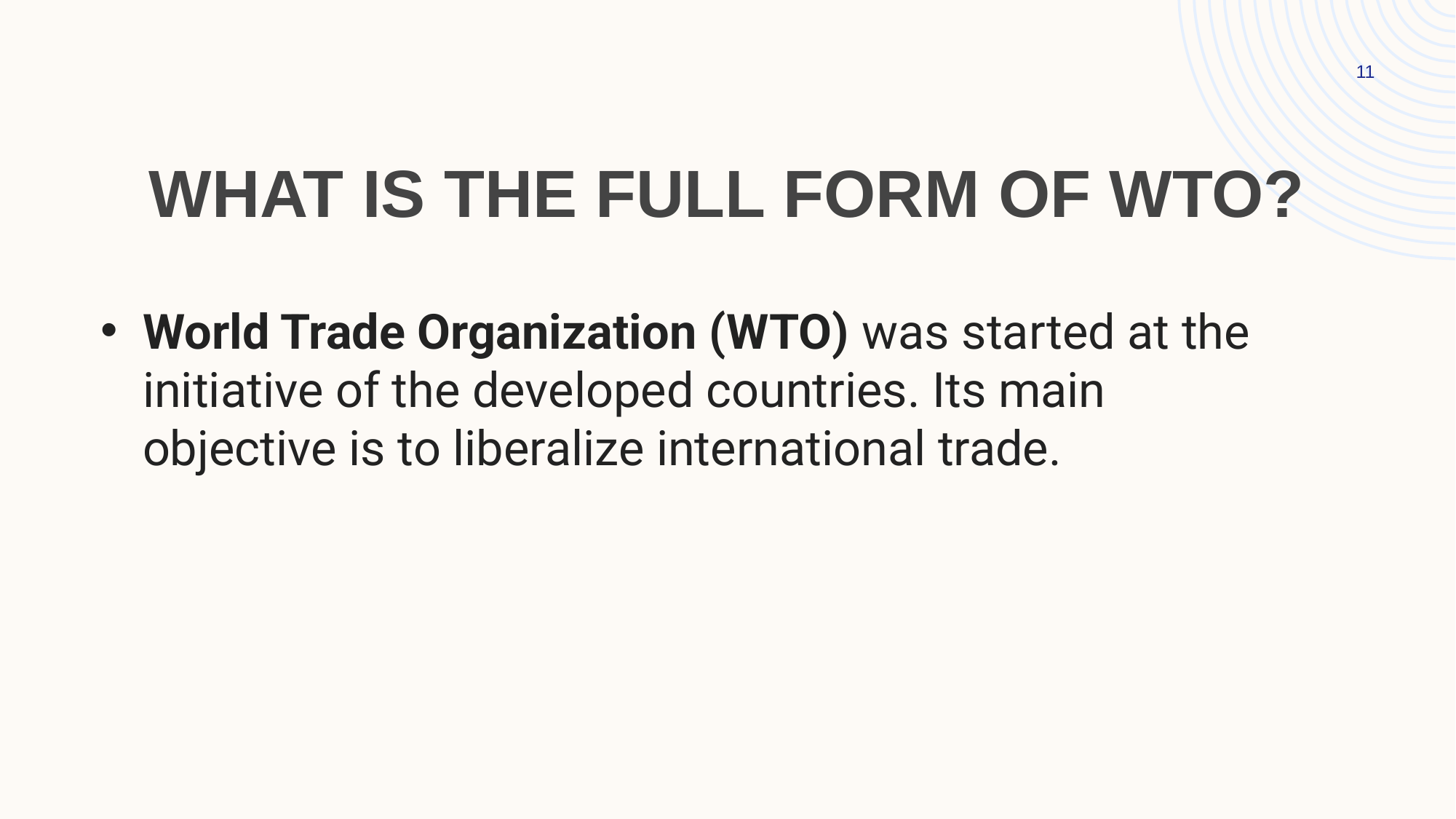

11
# What is the Full form of WTO?
World Trade Organization (WTO) was started at the initiative of the developed countries. Its main objective is to liberalize international trade.